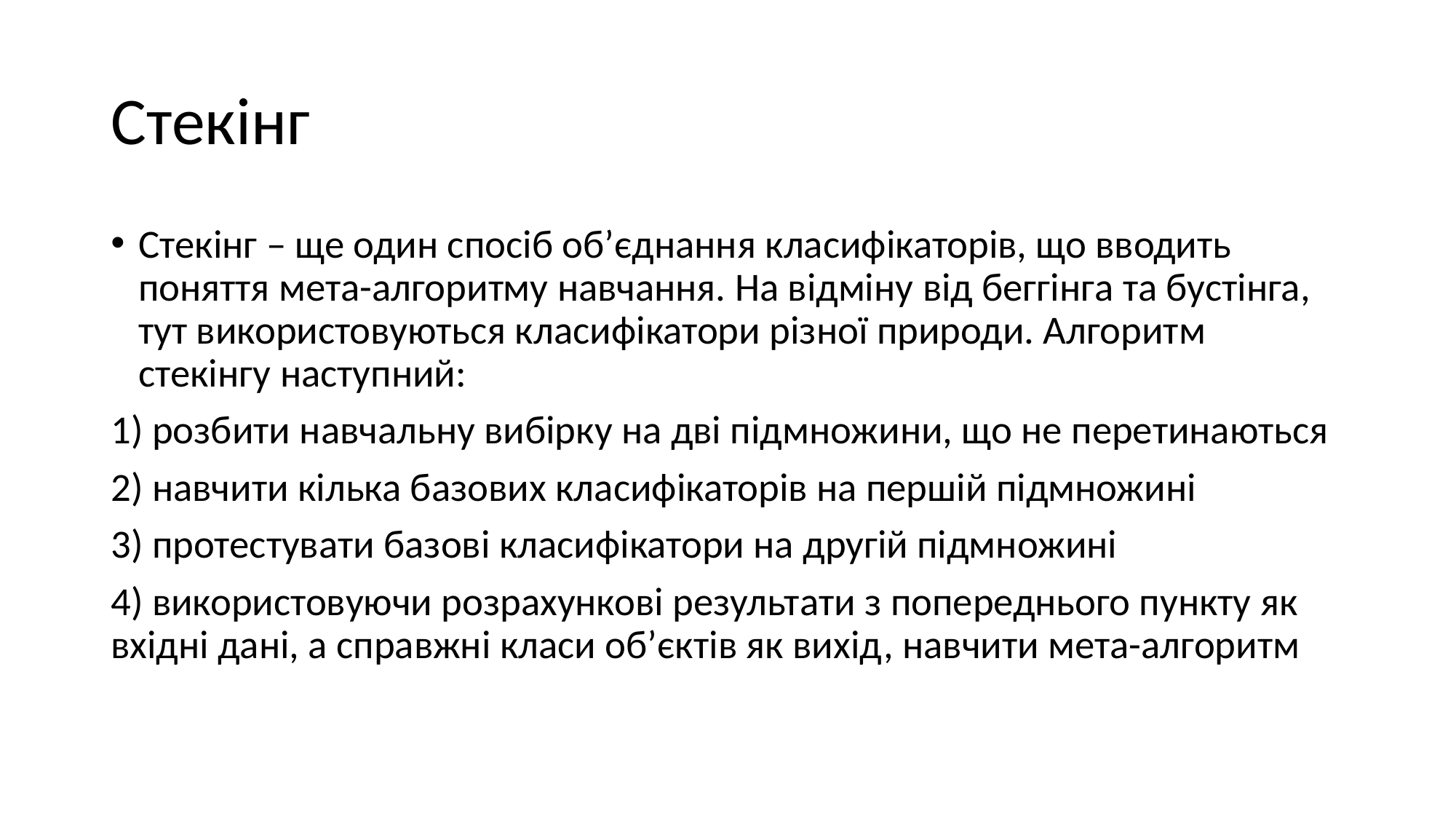

# Стекінг
Стекінг – ще один спосіб об’єднання класифікаторів, що вводить поняття мета-алгоритму навчання. На відміну від беггінга та бустінга, тут використовуються класифікатори різної природи. Алгоритм стекінгу наступний:
1) розбити навчальну вибірку на дві підмножини, що не перетинаються
2) навчити кілька базових класифікаторів на першій підмножині
3) протестувати базові класифікатори на другій підмножині
4) використовуючи розрахункові результати з попереднього пункту як вхідні дані, а справжні класи об’єктів як вихід, навчити мета-алгоритм